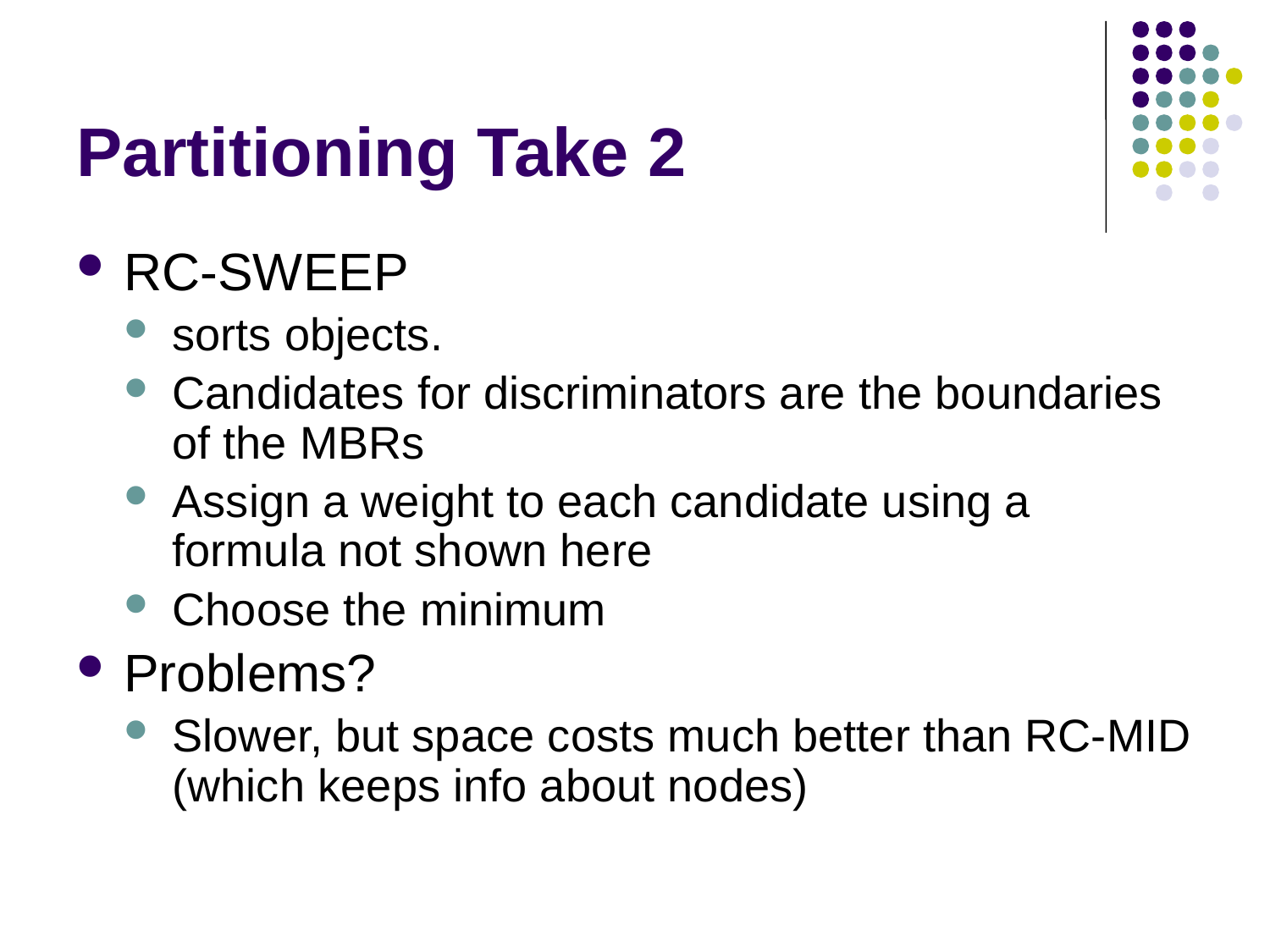

# Partitioning Take 2
RC-SWEEP
sorts objects.
Candidates for discriminators are the boundaries of the MBRs
Assign a weight to each candidate using a formula not shown here
Choose the minimum
Problems?
Slower, but space costs much better than RC-MID (which keeps info about nodes)